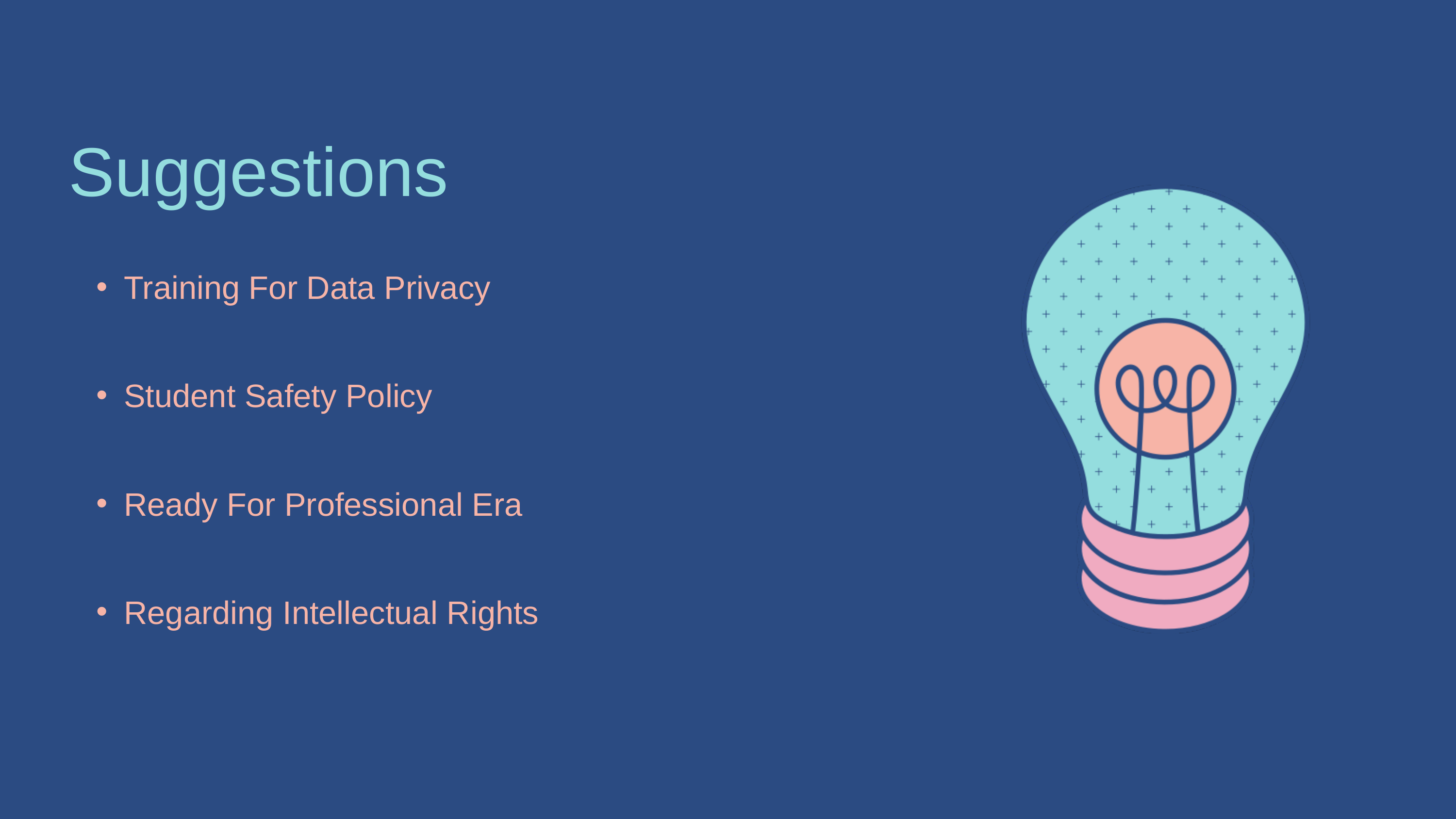

Suggestions

Training For Data Privacy

Student Safety Policy

Ready For Professional Era

Regarding Intellectual Rights